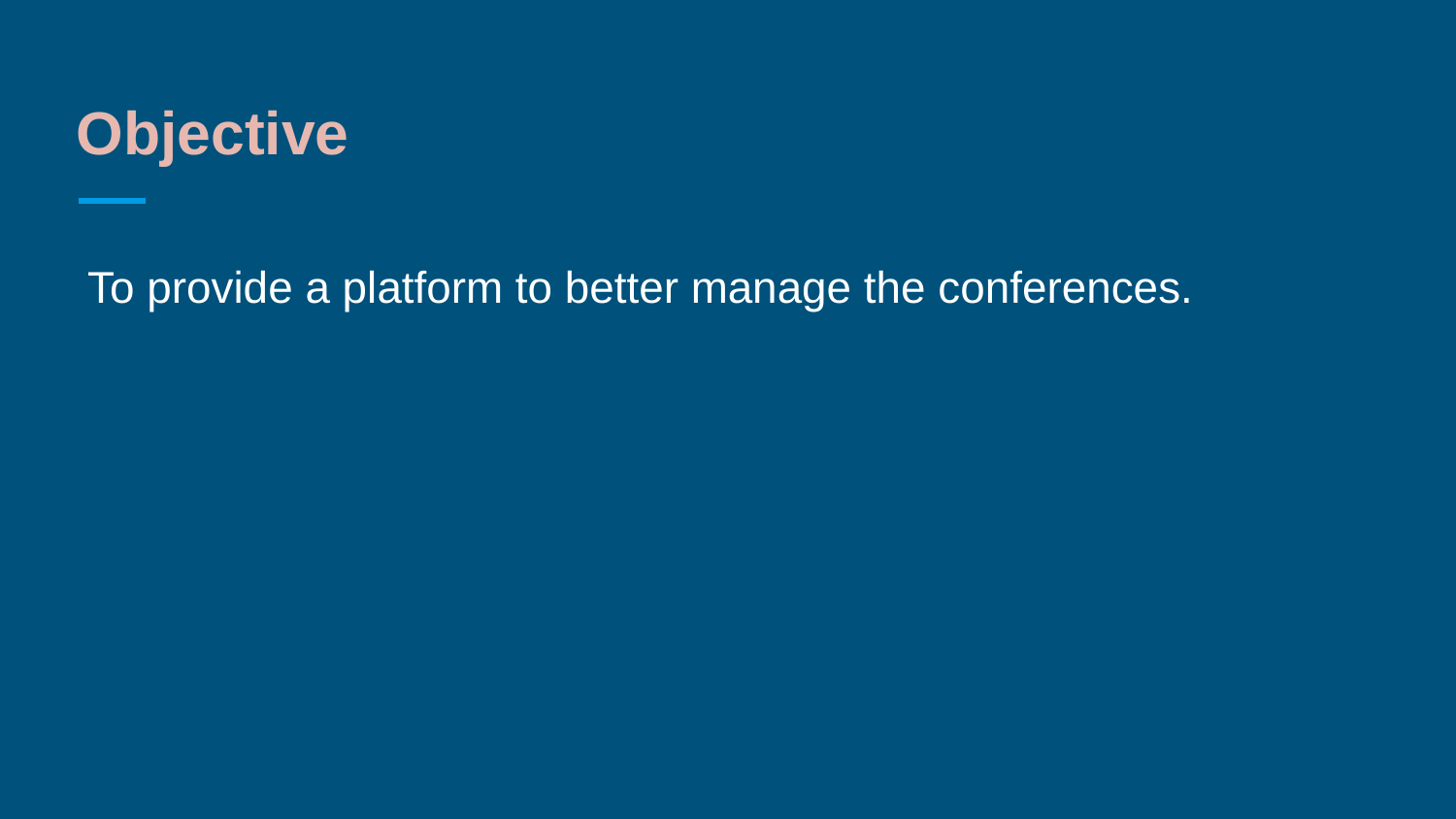

# Objective
To provide a platform to better manage the conferences.